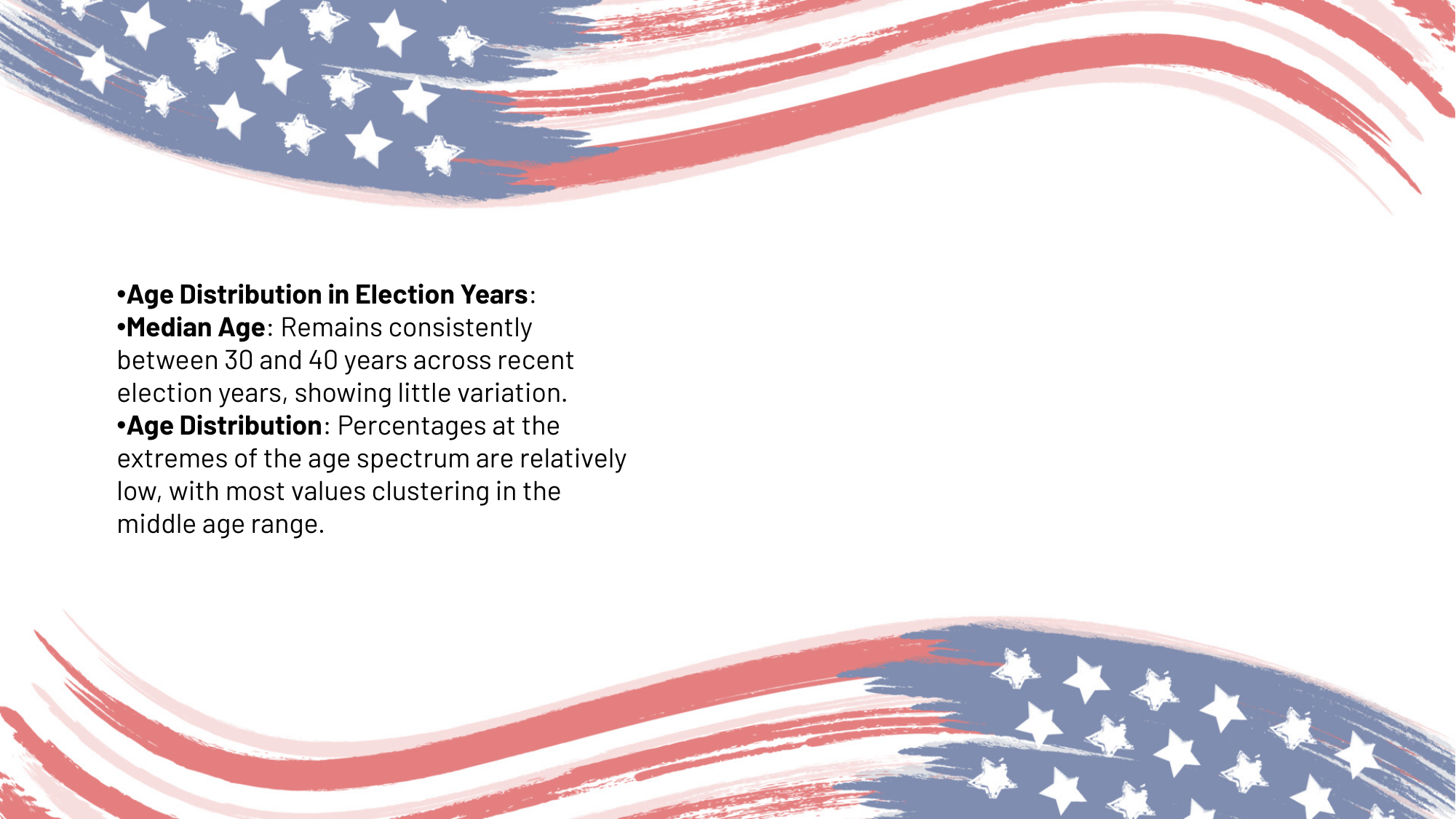

#
Age Distribution in Election Years:
Median Age: Remains consistently between 30 and 40 years across recent election years, showing little variation.
Age Distribution: Percentages at the extremes of the age spectrum are relatively low, with most values clustering in the middle age range.